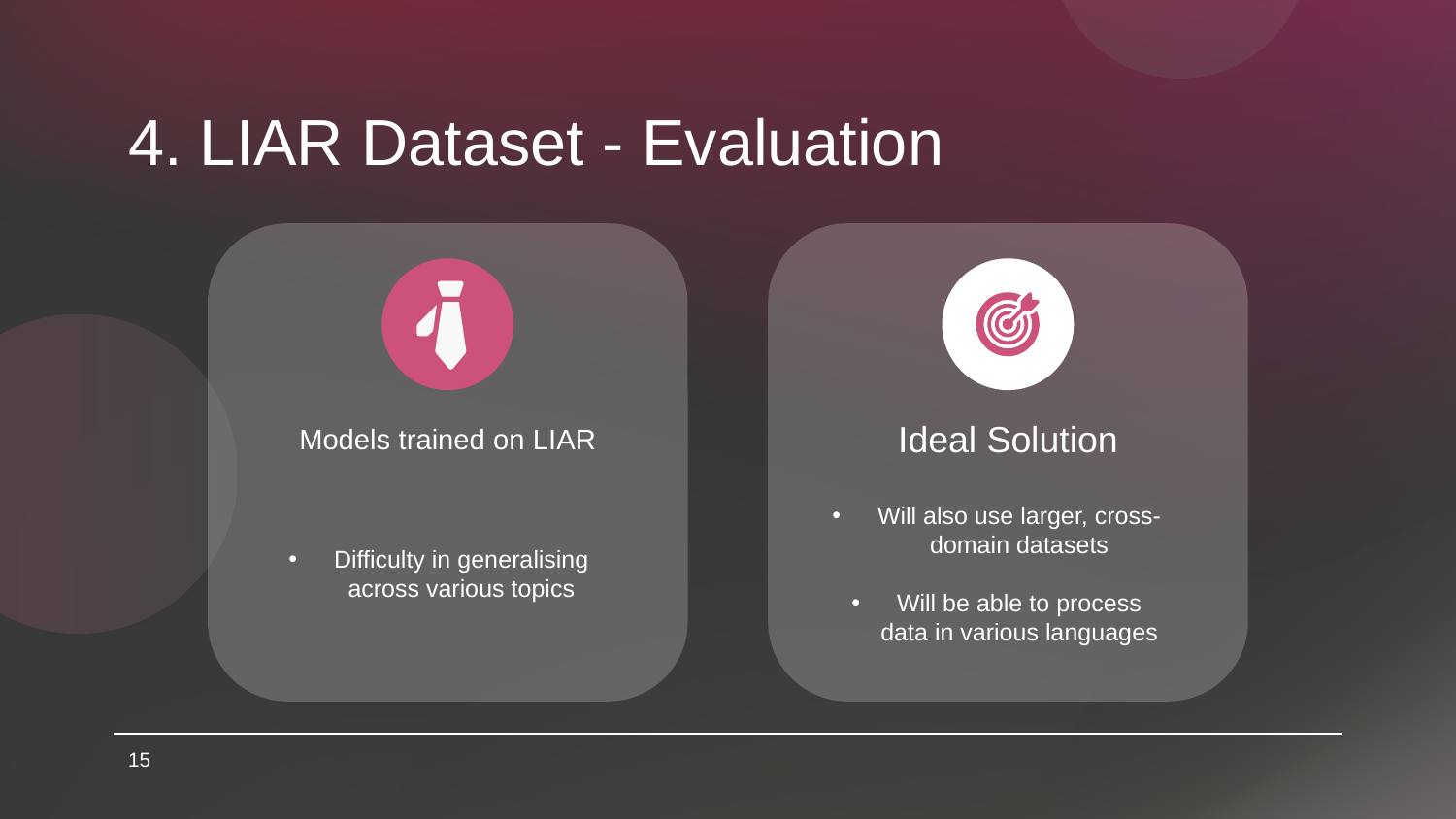

# 4. LIAR Dataset - Evaluation

Models trained on LIAR
Ideal Solution
Difficulty in generalising across various topics
Will also use larger, cross-domain datasets

Will be able to process data in various languages
15